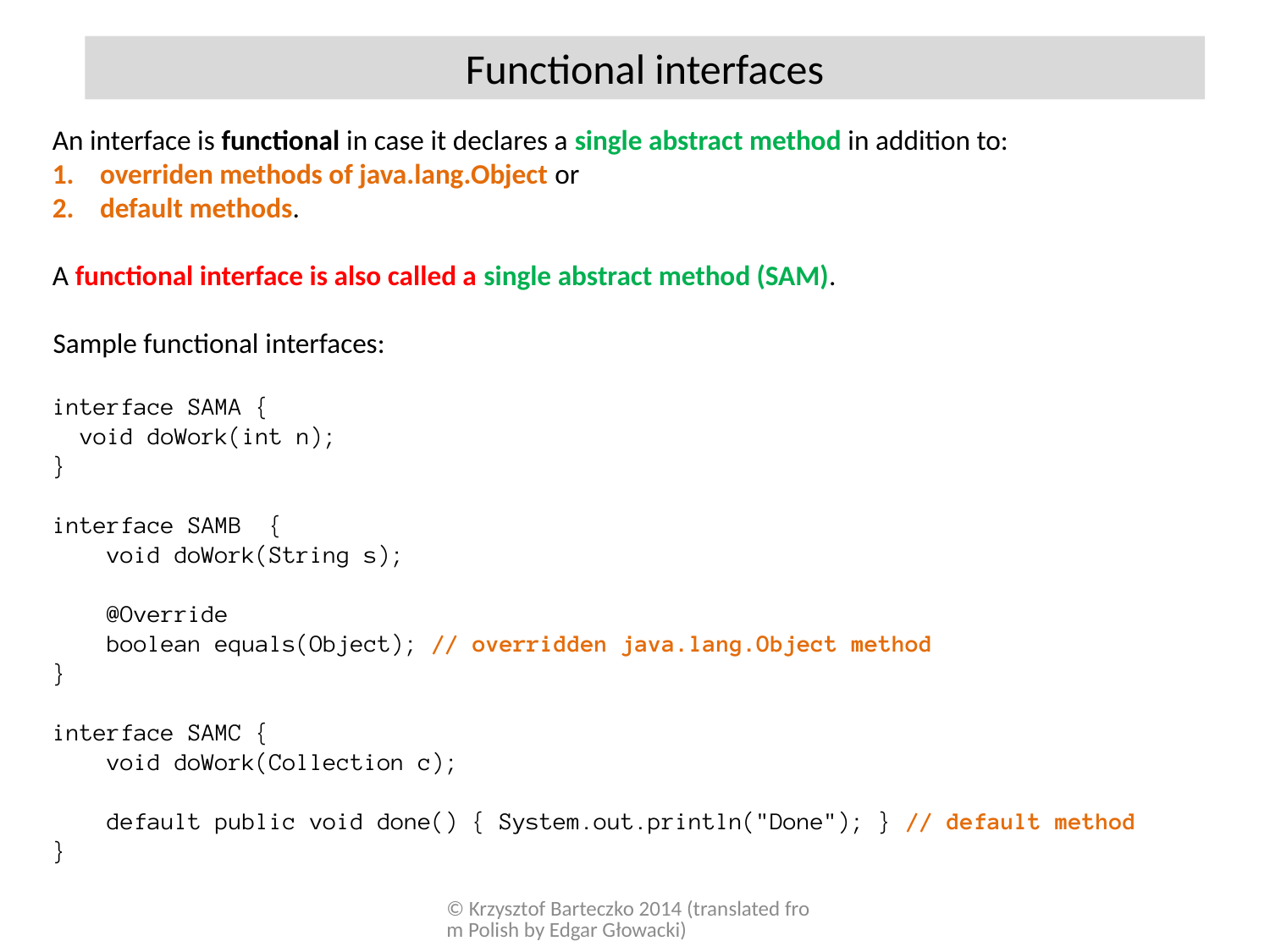

Functional interfaces
An interface is functional in case it declares a single abstract method in addition to:
overriden methods of java.lang.Object or
default methods.

A functional interface is also called a single abstract method (SAM).
Sample functional interfaces:
interface SAMA {
  void doWork(int n);
}

interface SAMB  {
    void doWork(String s);

    @Override
    boolean equals(Object); // overridden java.lang.Object method
}

interface SAMC {
    void doWork(Collection c);

    default public void done() { System.out.println("Done"); } // default method
}
© Krzysztof Barteczko 2014 (translated from Polish by Edgar Głowacki)